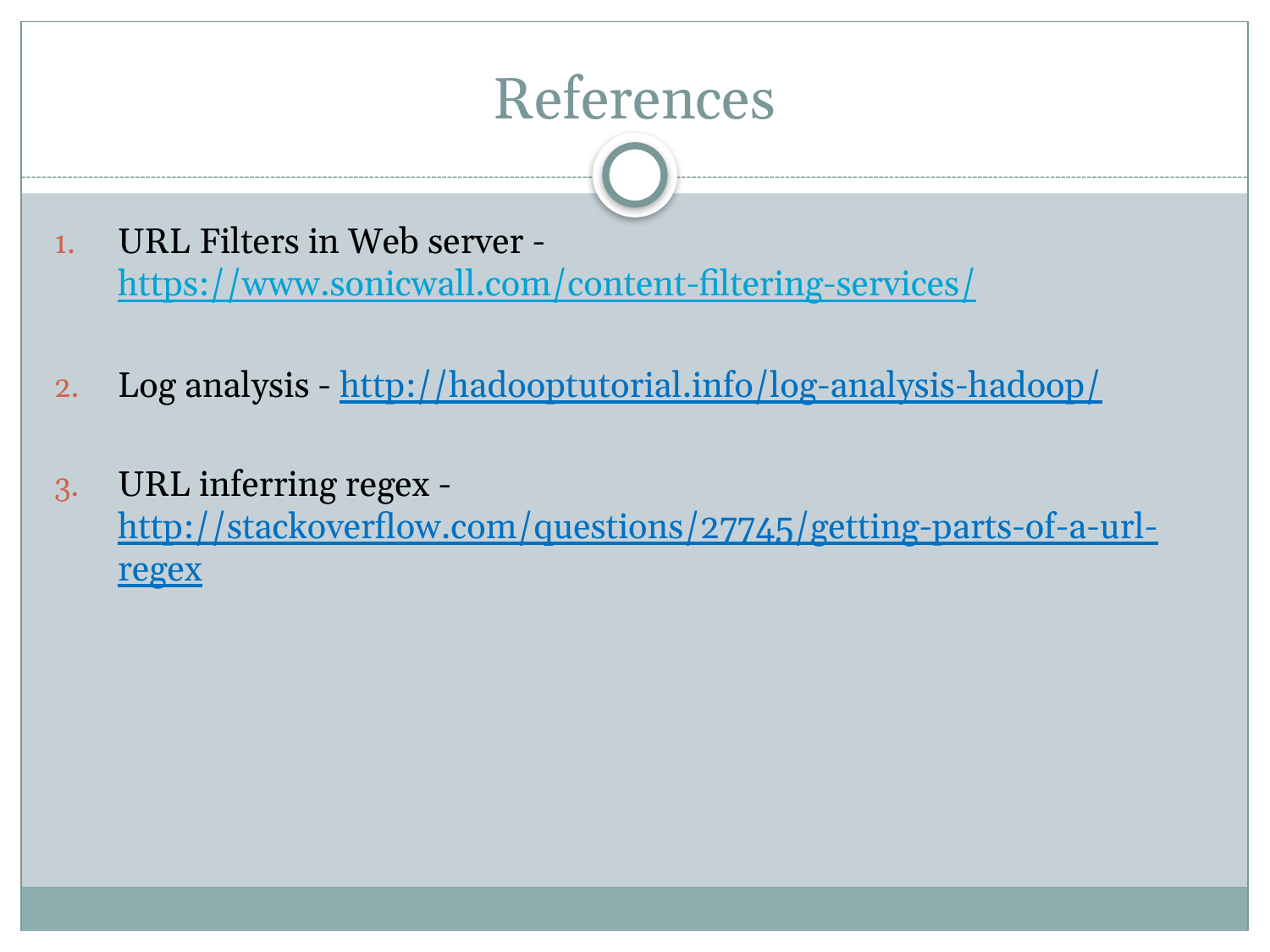

# References
URL Filters in Web server - https://www.sonicwall.com/content-filtering-services/

Log analysis - http://hadooptutorial.info/log-analysis-hadoop/

URL inferring regex - http://stackoverflow.com/questions/27745/getting-parts-of-a-url-regex